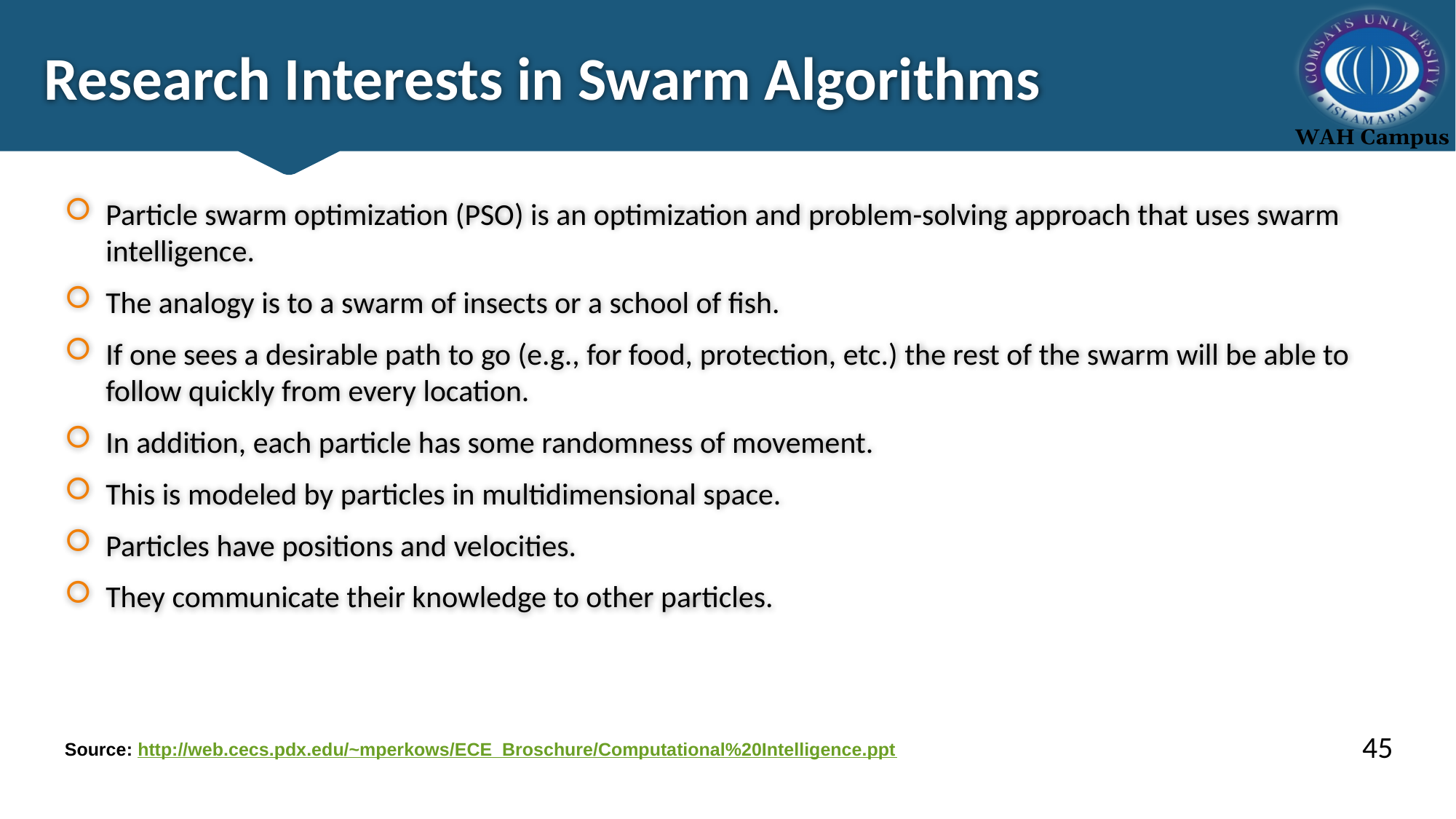

# Research Interests in Swarm Algorithms
Particle swarm optimization (PSO) is an optimization and problem-solving approach that uses swarm intelligence.
The analogy is to a swarm of insects or a school of fish.
If one sees a desirable path to go (e.g., for food, protection, etc.) the rest of the swarm will be able to follow quickly from every location.
In addition, each particle has some randomness of movement.
This is modeled by particles in multidimensional space.
Particles have positions and velocities.
They communicate their knowledge to other particles.

45
Source: http://web.cecs.pdx.edu/~mperkows/ECE_Broschure/Computational%20Intelligence.ppt